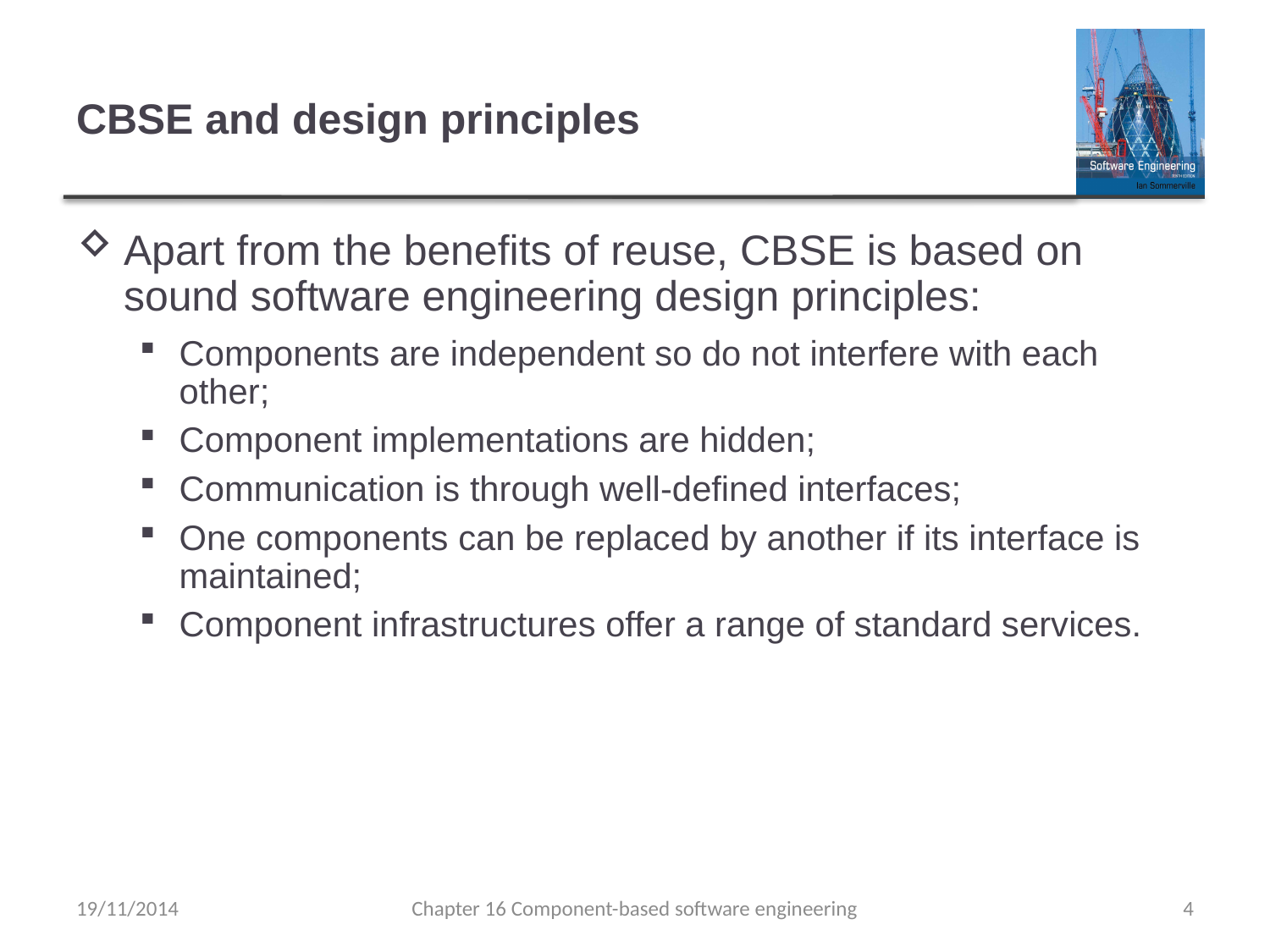

# CBSE and design principles
Apart from the benefits of reuse, CBSE is based on sound software engineering design principles:
Components are independent so do not interfere with each other;
Component implementations are hidden;
Communication is through well-defined interfaces;
One components can be replaced by another if its interface is maintained;
Component infrastructures offer a range of standard services.
19/11/2014
Chapter 16 Component-based software engineering
4